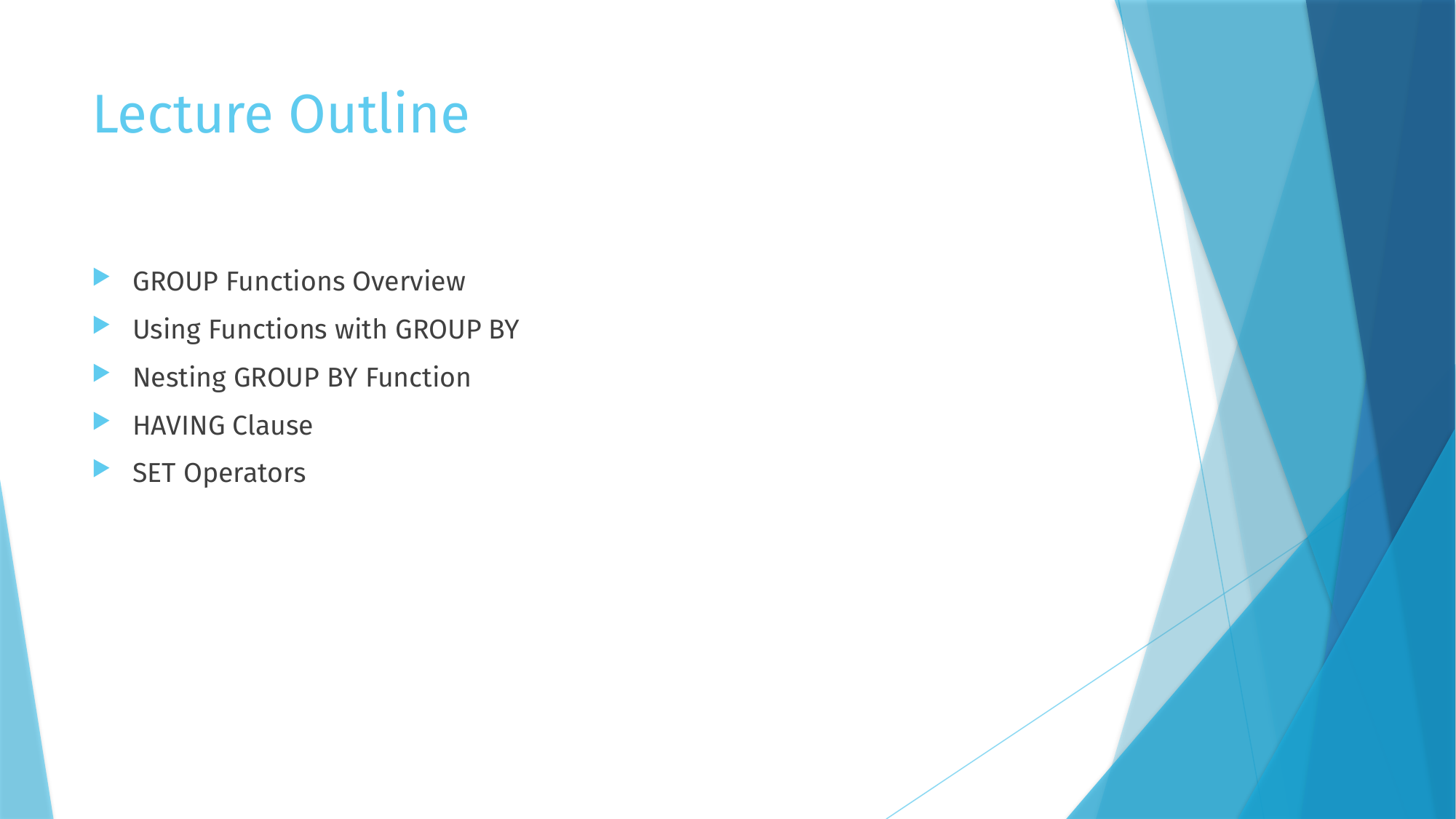

# Lecture Outline
GROUP Functions Overview
Using Functions with GROUP BY
Nesting GROUP BY Function
HAVING Clause
SET Operators